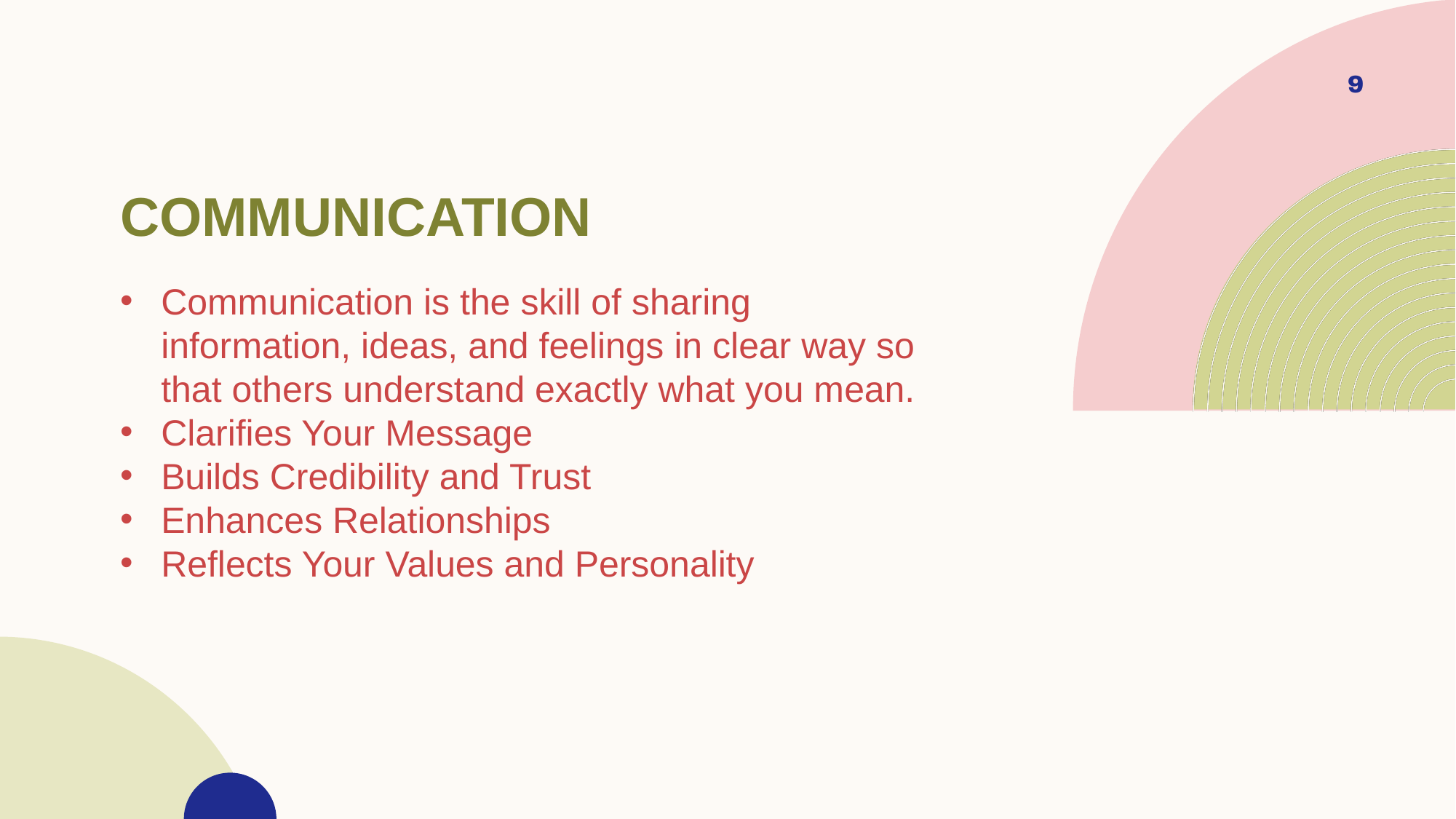

9
# Communication
Communication is the skill of sharing information, ideas, and feelings in clear way so that others understand exactly what you mean.
Clarifies Your Message
Builds Credibility and Trust
Enhances Relationships
Reflects Your Values and Personality